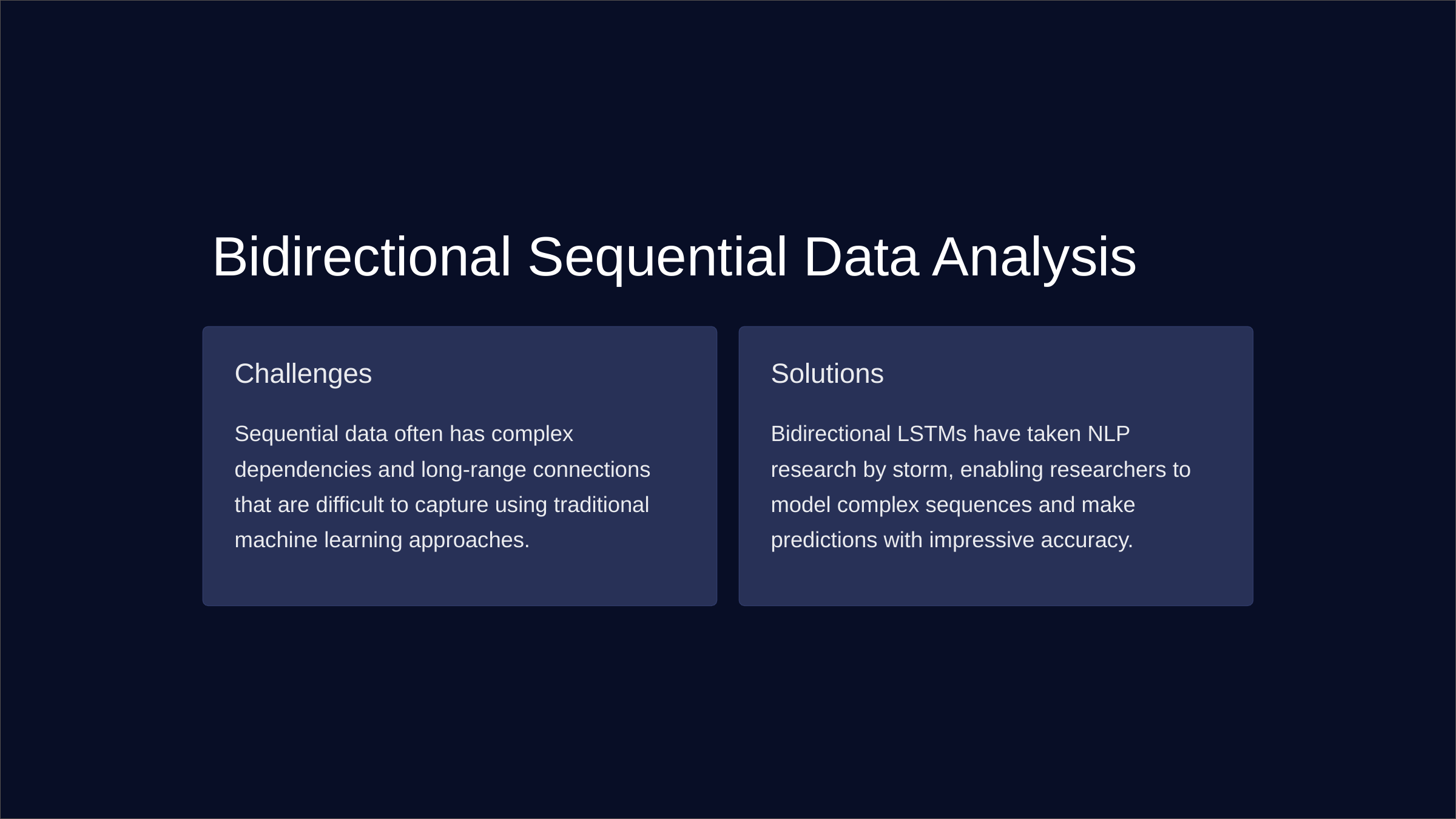

Bidirectional Sequential Data Analysis

Challenges
Solutions
Sequential data often has complex dependencies and long-range connections that are difficult to capture using traditional machine learning approaches.
Bidirectional LSTMs have taken NLP research by storm, enabling researchers to model complex sequences and make predictions with impressive accuracy.